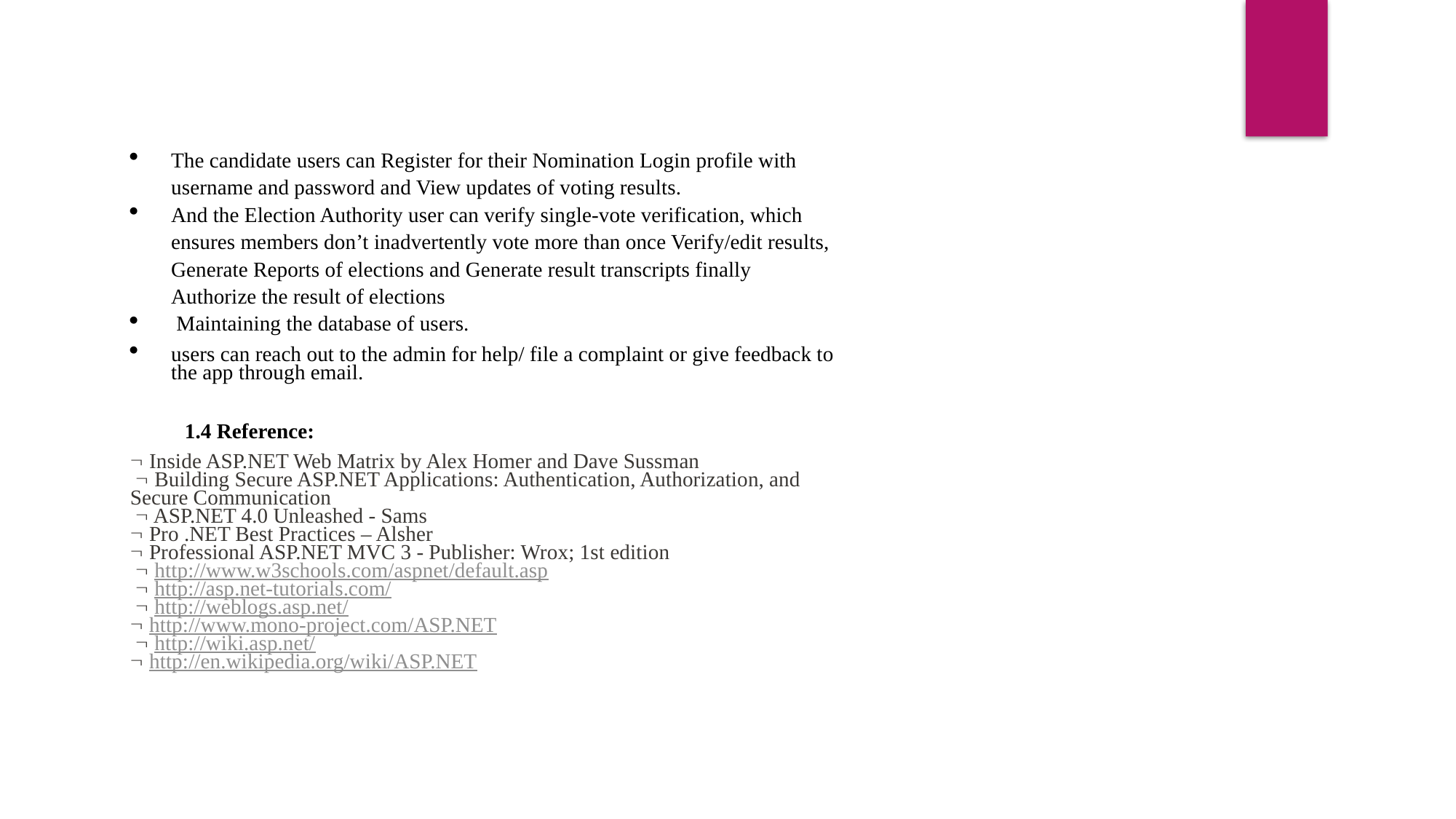

The candidate users can Register for their Nomination Login profile with username and password and View updates of voting results.
And the Election Authority user can verify single-vote verification, which ensures members don’t inadvertently vote more than once Verify/edit results, Generate Reports of elections and Generate result transcripts finally Authorize the result of elections
 Maintaining the database of users.
users can reach out to the admin for help/ file a complaint or give feedback to the app through email.
1.4 Reference:
¬ Inside ASP.NET Web Matrix by Alex Homer and Dave Sussman
 ¬ Building Secure ASP.NET Applications: Authentication, Authorization, and Secure Communication
 ¬ ASP.NET 4.0 Unleashed - Sams
¬ Pro .NET Best Practices – Alsher
¬ Professional ASP.NET MVC 3 - Publisher: Wrox; 1st edition
 ¬ http://www.w3schools.com/aspnet/default.asp
 ¬ http://asp.net-tutorials.com/
 ¬ http://weblogs.asp.net/
¬ http://www.mono-project.com/ASP.NET
 ¬ http://wiki.asp.net/
¬ http://en.wikipedia.org/wiki/ASP.NET